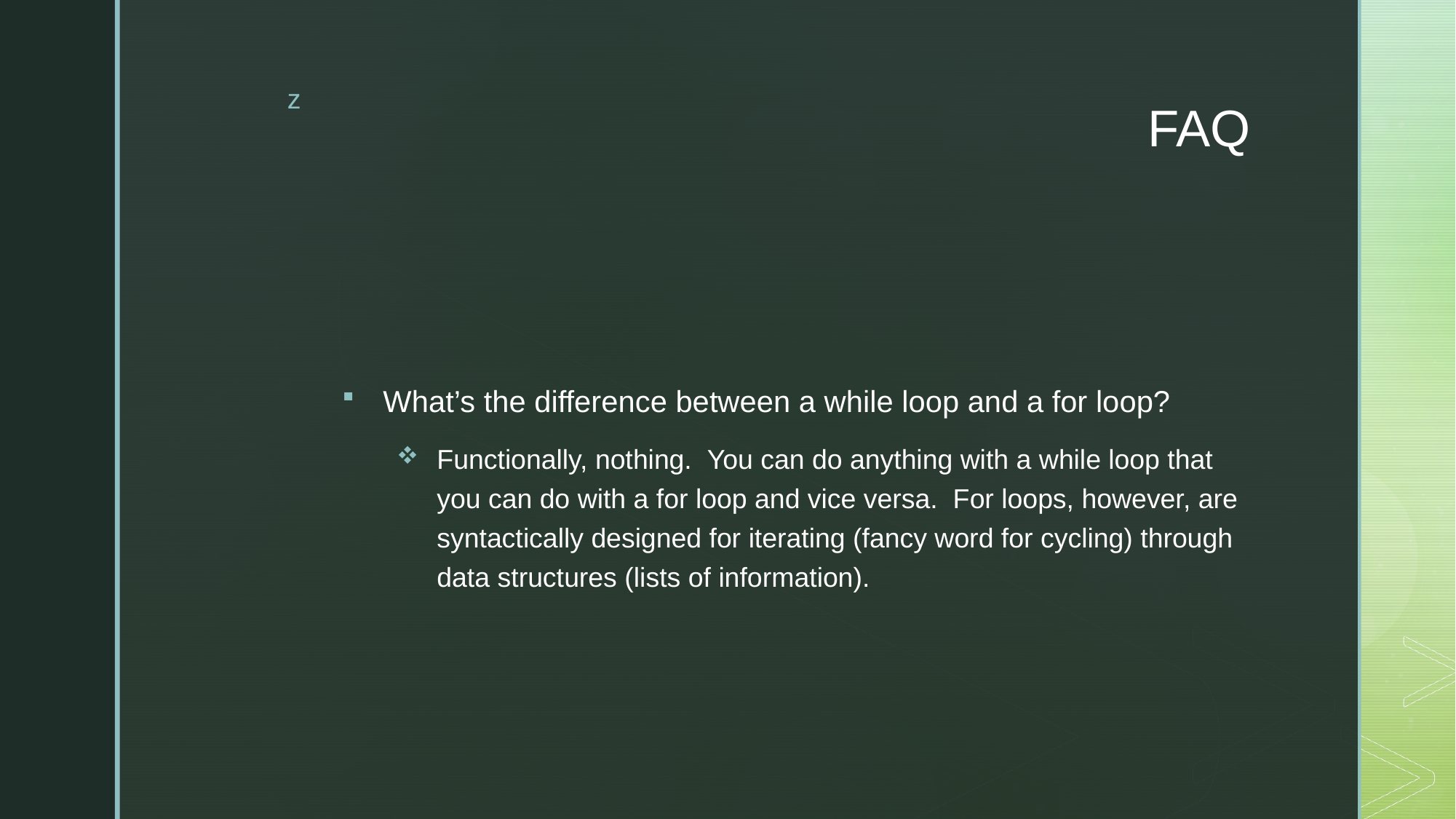

# FAQ
What’s the difference between a while loop and a for loop?
Functionally, nothing.  You can do anything with a while loop that you can do with a for loop and vice versa.  For loops, however, are syntactically designed for iterating (fancy word for cycling) through data structures (lists of information).